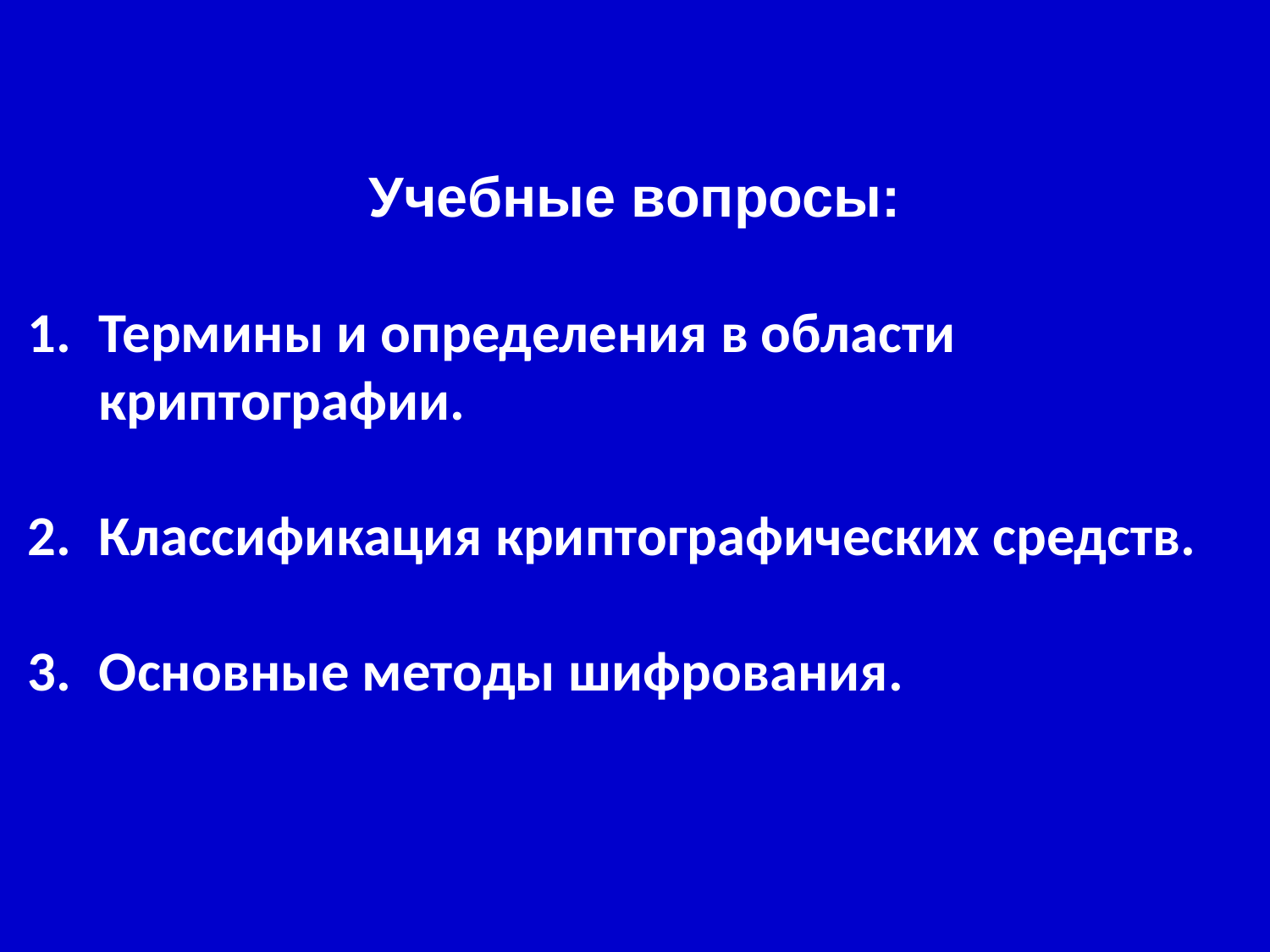

Учебные вопросы:

Термины и определения в области криптографии.

Классификация криптографических средств.

Основные методы шифрования.